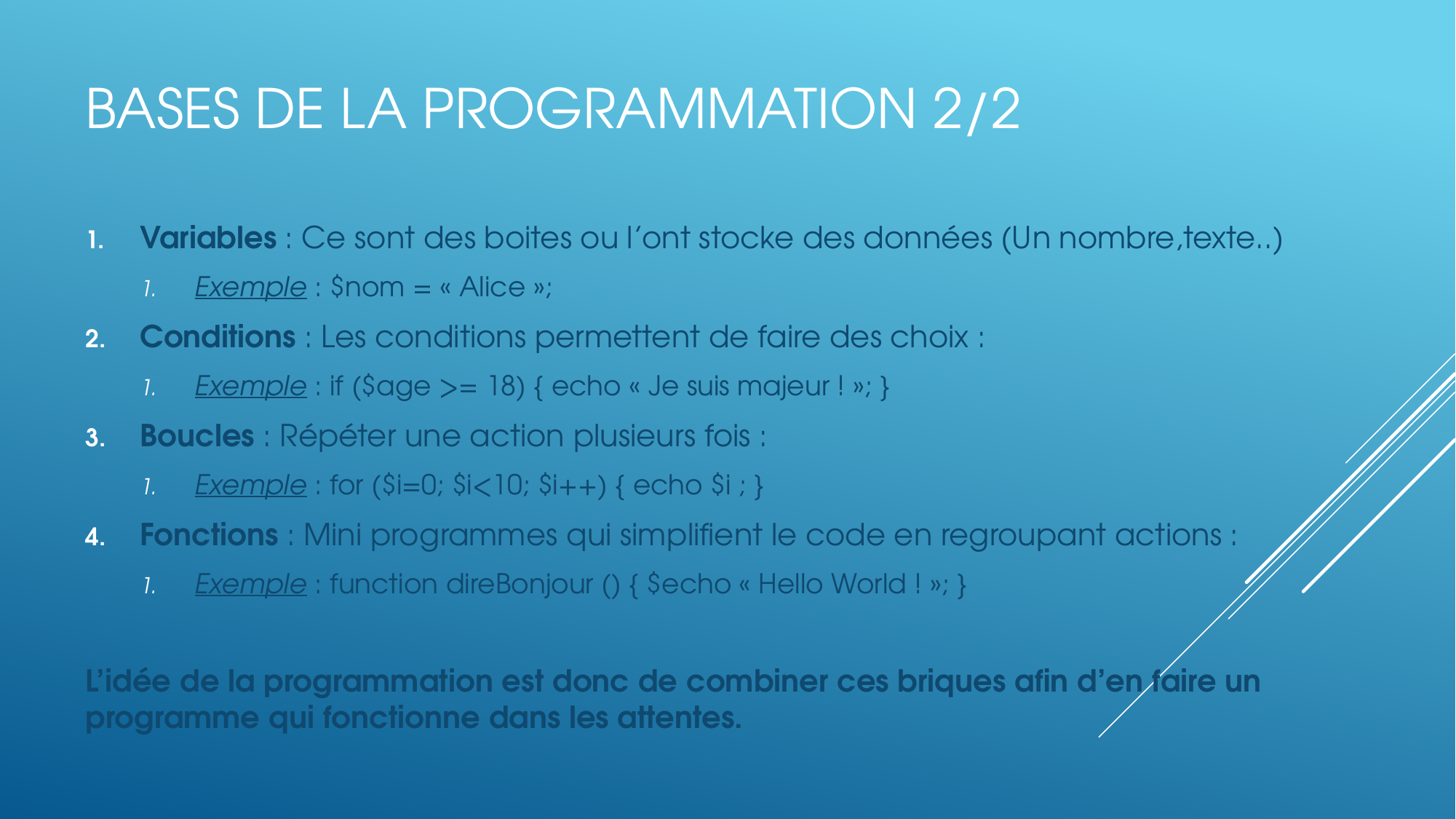

Bases de la programmation 2/2
Variables : Ce sont des boites ou l’ont stocke des données (Un nombre,texte..)
Exemple : $nom = « Alice »;
Conditions : Les conditions permettent de faire des choix :
Exemple : if ($age >= 18) { echo « Je suis majeur ! »; }
Boucles : Répéter une action plusieurs fois :
Exemple : for ($i=0; $i<10; $i++) { echo $i ; }
Fonctions : Mini programmes qui simplifient le code en regroupant actions :
Exemple : function direBonjour () { $echo « Hello World ! »; }

L’idée de la programmation est donc de combiner ces briques afin d’en faire un programme qui fonctionne dans les attentes.